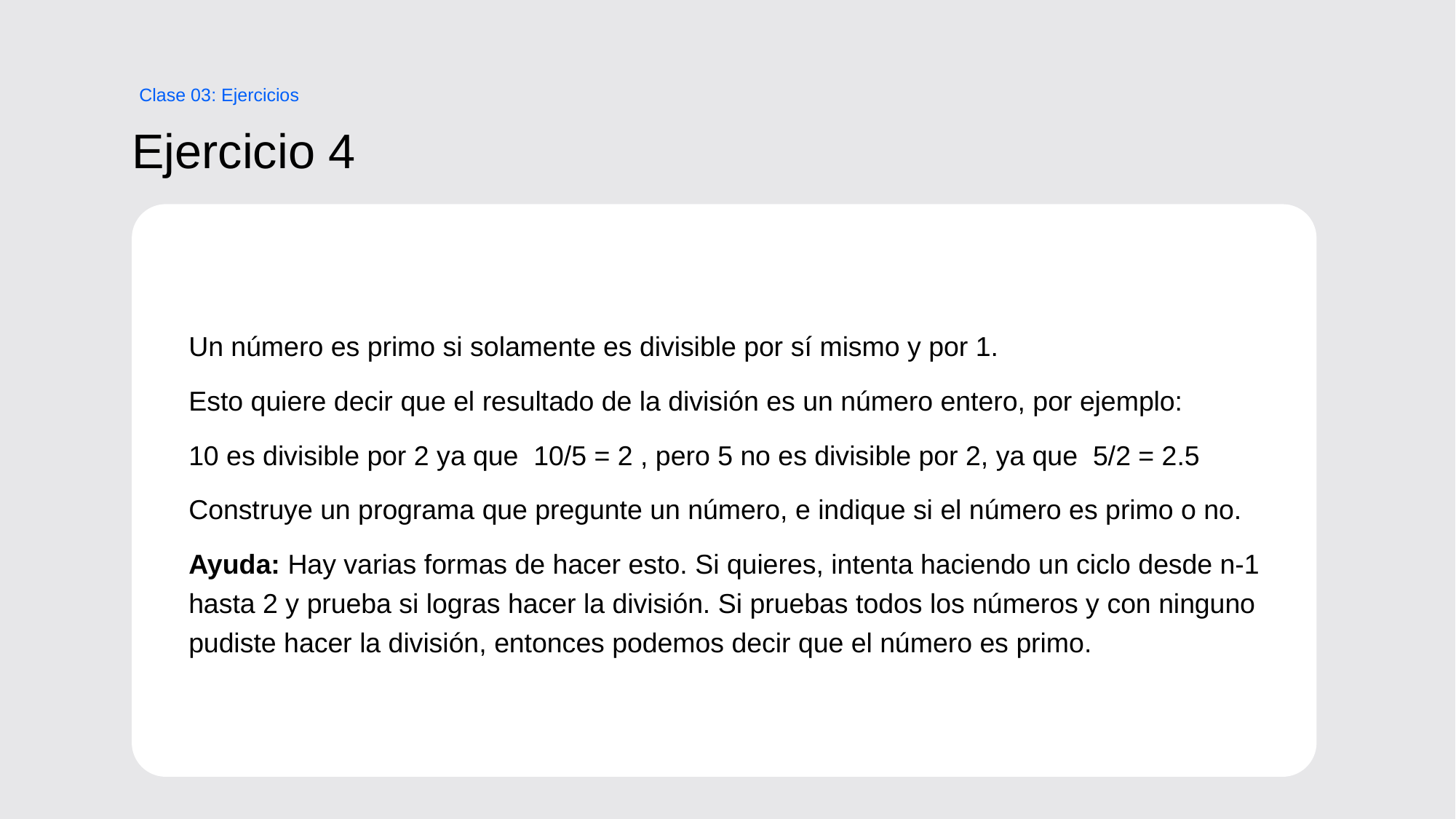

Clase 03: Ejercicios
# Ejercicio 4
Un número es primo si solamente es divisible por sí mismo y por 1.
Esto quiere decir que el resultado de la división es un número entero, por ejemplo:
10 es divisible por 2 ya que  10/5 = 2 , pero 5 no es divisible por 2, ya que  5/2 = 2.5
Construye un programa que pregunte un número, e indique si el número es primo o no.
Ayuda: Hay varias formas de hacer esto. Si quieres, intenta haciendo un ciclo desde n-1 hasta 2 y prueba si logras hacer la división. Si pruebas todos los números y con ninguno pudiste hacer la división, entonces podemos decir que el número es primo.